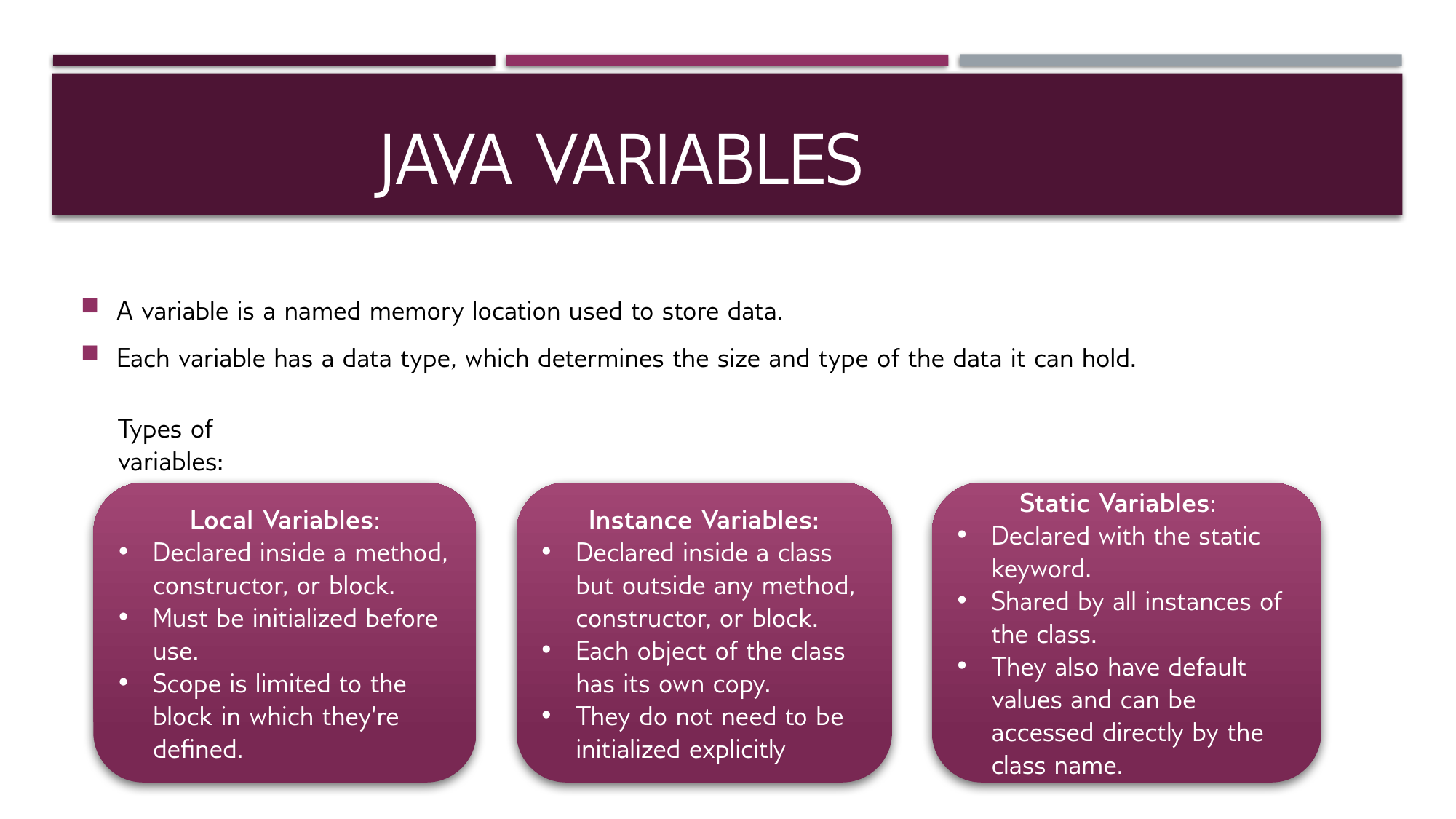

# Java Variables
A variable is a named memory location used to store data.
Each variable has a data type, which determines the size and type of the data it can hold.
Types of variables:

        Local Variables:
Declared inside a method, constructor, or block.
Must be initialized before use.
Scope is limited to the block in which they're defined.
Instance Variables:
Declared inside a class but outside any method, constructor, or block.
Each object of the class has its own copy.
They do not need to be initialized explicitly
       Static Variables:
Declared with the static keyword.
Shared by all instances of the class.
They also have default values and can be accessed directly by the class name.